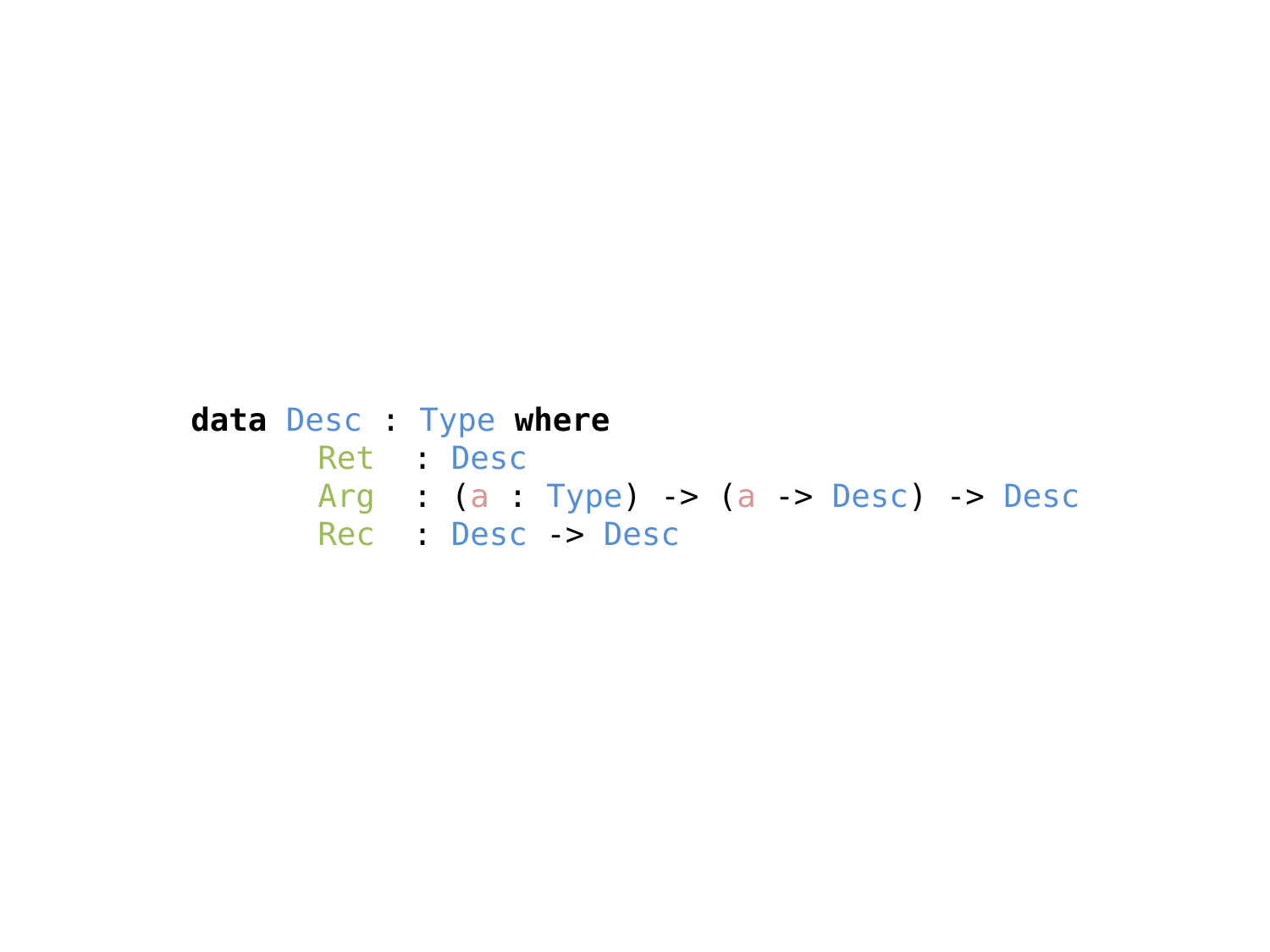

data Desc : Type where
	Ret  : Desc
	Arg  : (a : Type) -> (a -> Desc) -> Desc
	Rec  : Desc -> Desc